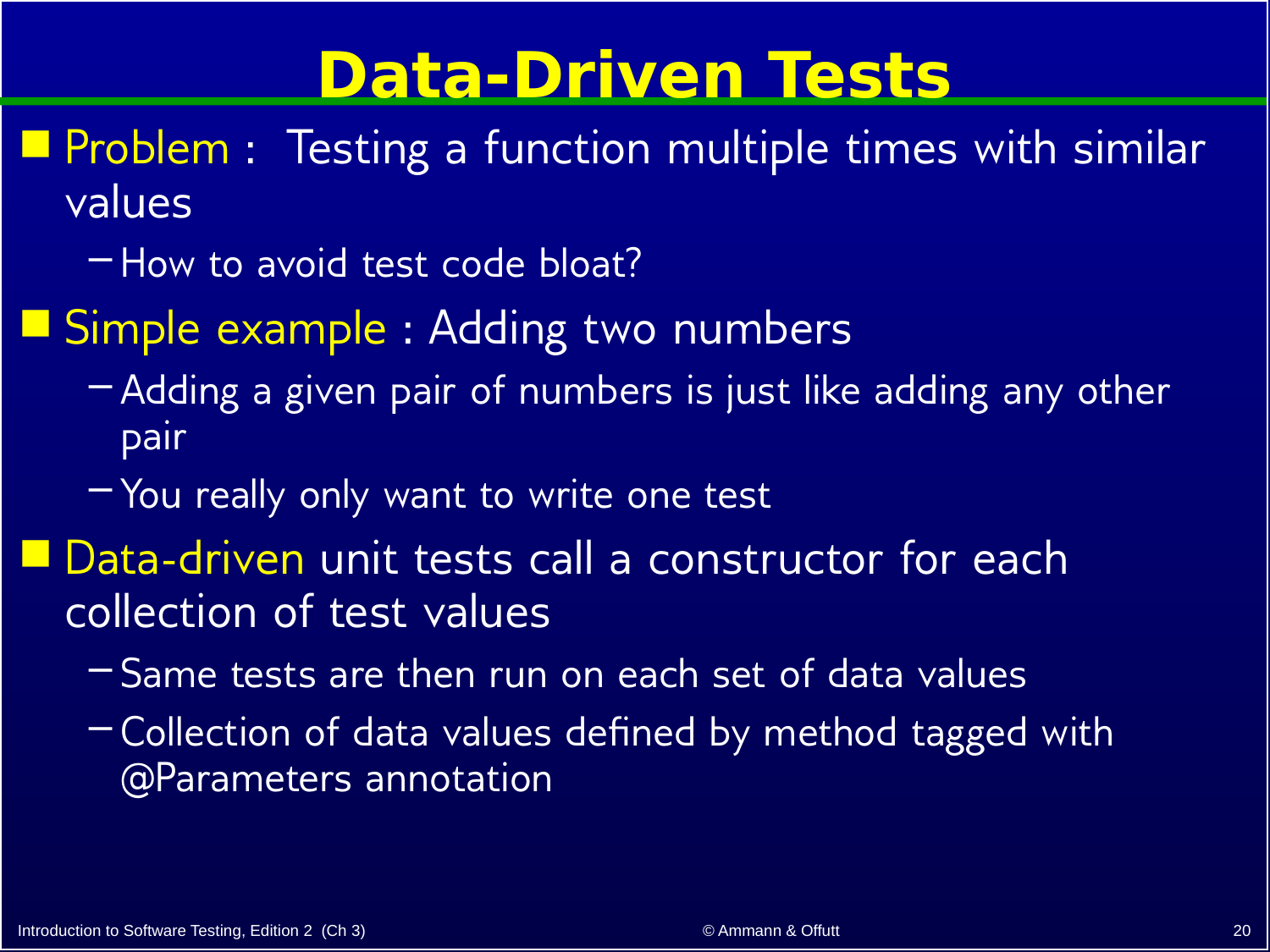

# Data-Driven Tests
Problem :  Testing a function multiple times with similar values
How to avoid test code bloat?
Simple example : Adding two numbers
Adding a given pair of numbers is just like adding any other pair
You really only want to write one test
Data-driven unit tests call a constructor for each collection of test values
Same tests are then run on each set of data values
Collection of data values defined by method tagged with @Parameters annotation
20
© Ammann & Offutt
Introduction to Software Testing, Edition 2  (Ch 3)